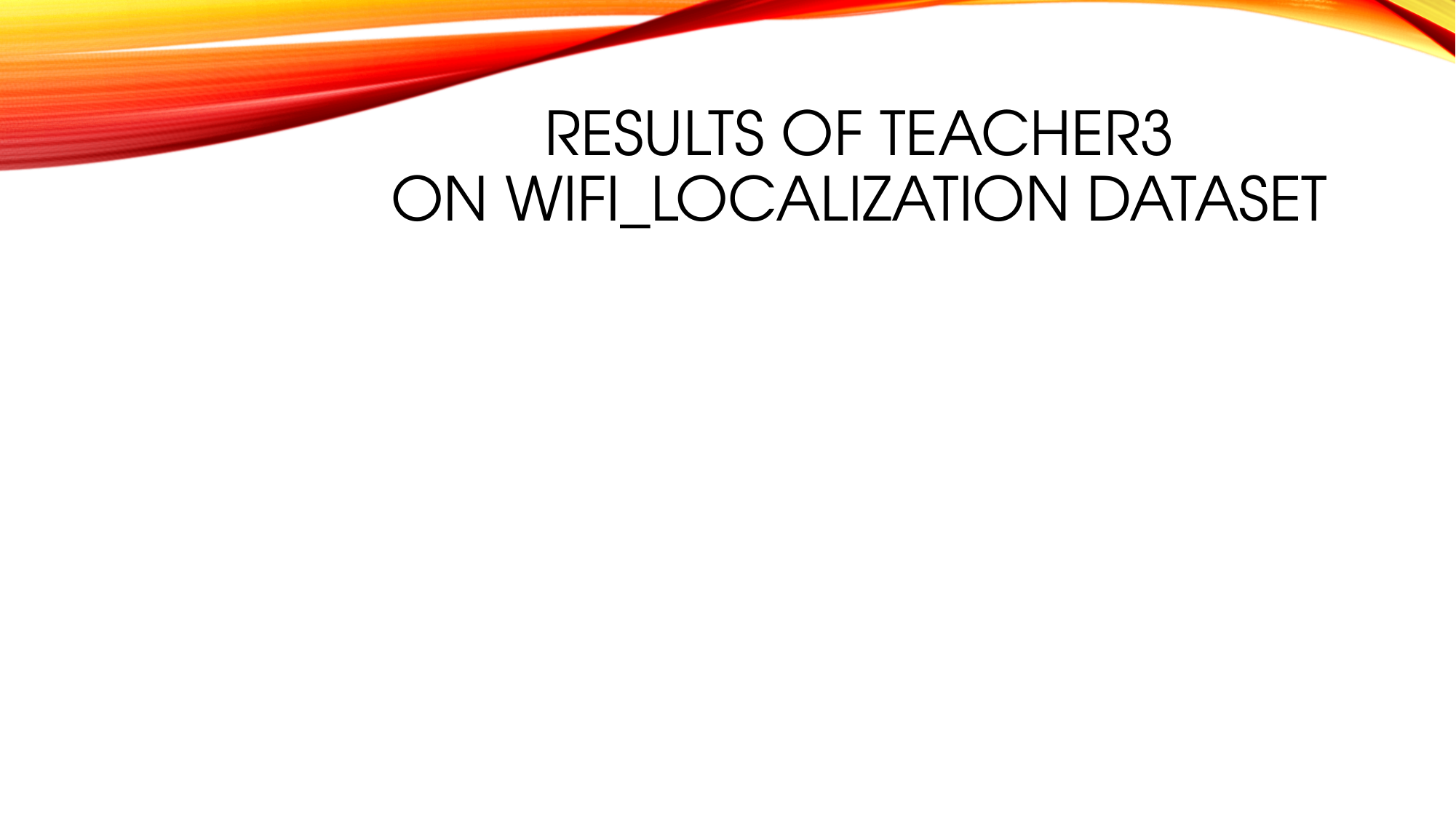

# Results Of teacher3 on WIFI_localization dataset